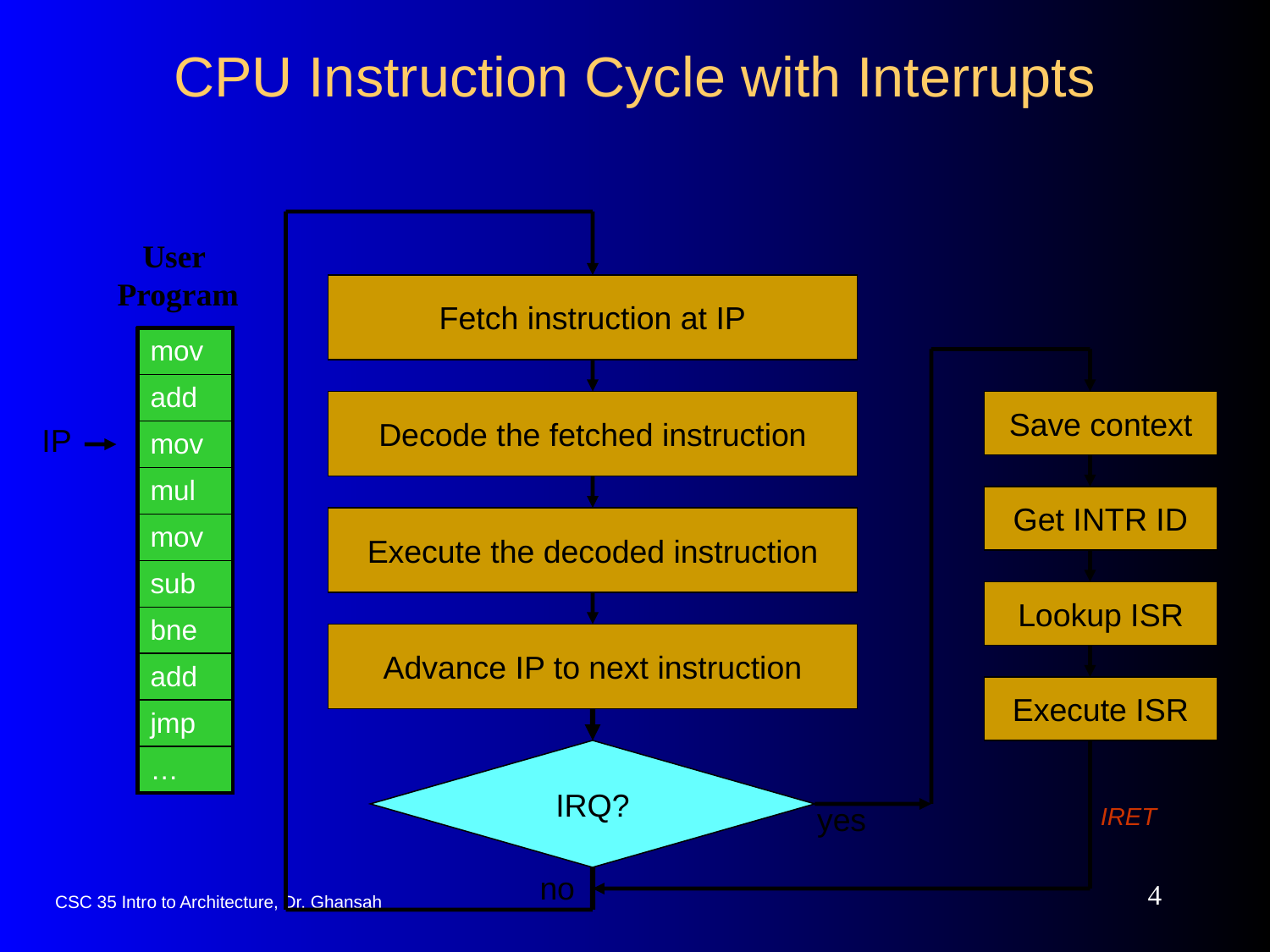

# CPU Instruction Cycle with Interrupts

User
Program
Fetch instruction at IP
| mov |
| --- |
| add |
| mov |
| mul |
| mov |
| sub |
| bne |
| add |
| jmp |
| … |

Decode the fetched instruction
Save context
IP

Get INTR ID
Execute the decoded instruction

Lookup ISR

Advance IP to next instruction

Execute ISR

IRQ?

yes
IRET

no

4
CSC 35 Intro to Architecture, Dr. Ghansah